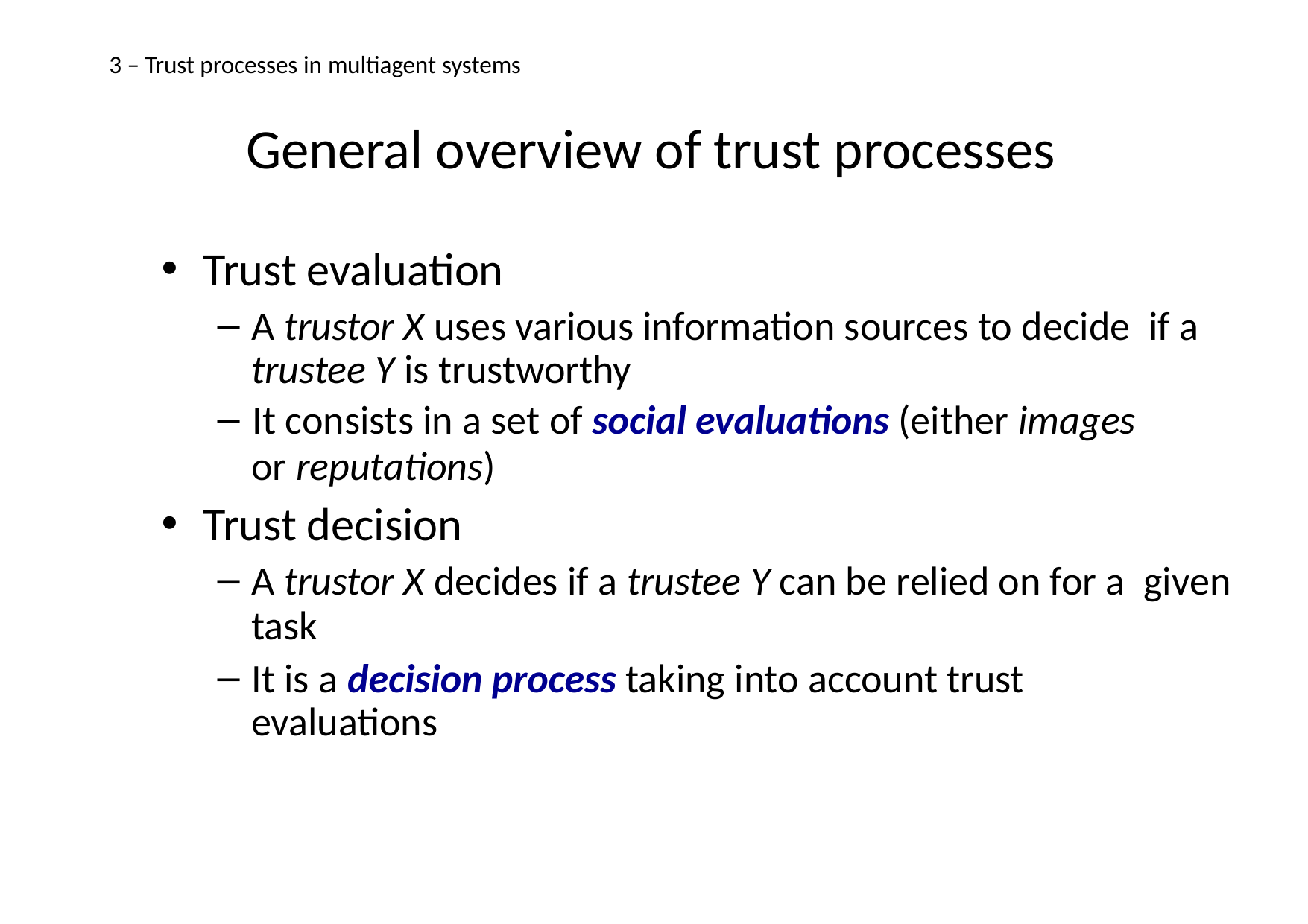

3 – Trust processes in multiagent systems
# General overview of trust processes
Trust evaluation
A trustor X uses various information sources to decide  if a trustee Y is trustworthy
It consists in a set of social evaluations (either images
or reputations)
Trust decision
A trustor X decides if a trustee Y can be relied on for a  given task
It is a decision process taking into account trust  evaluations